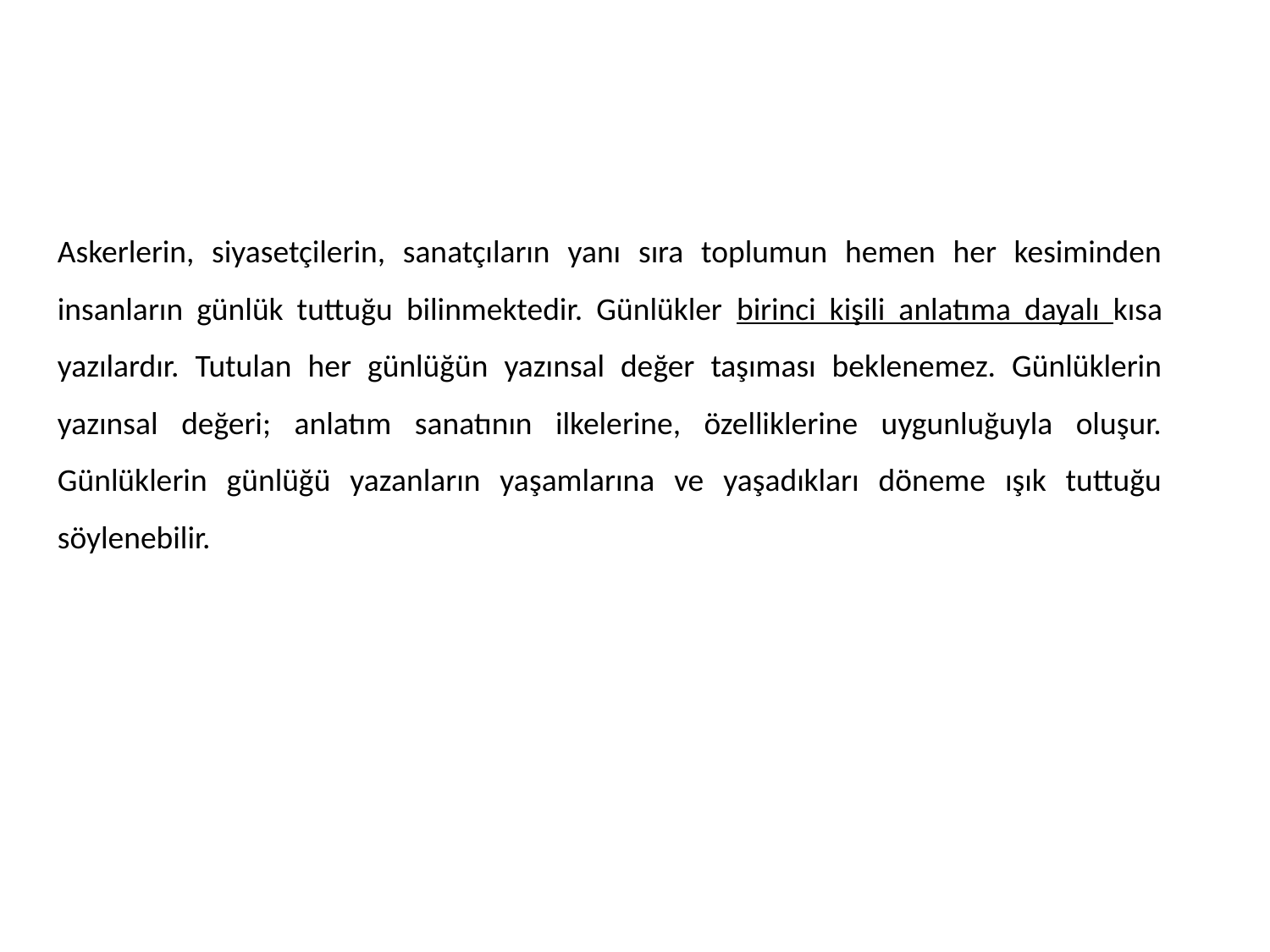

Askerlerin, siyasetçilerin, sanatçıların yanı sıra toplumun hemen her kesiminden insanların günlük tuttuğu bilinmektedir. Günlükler birinci kişili anlatıma dayalı kısa yazılardır. Tutulan her günlüğün yazınsal değer taşıması beklenemez. Günlüklerin yazınsal değeri; anlatım sanatının ilkelerine, özelliklerine uygunluğuyla oluşur. Günlüklerin günlüğü yazanların yaşamlarına ve yaşadıkları döneme ışık tuttuğu söylenebilir.